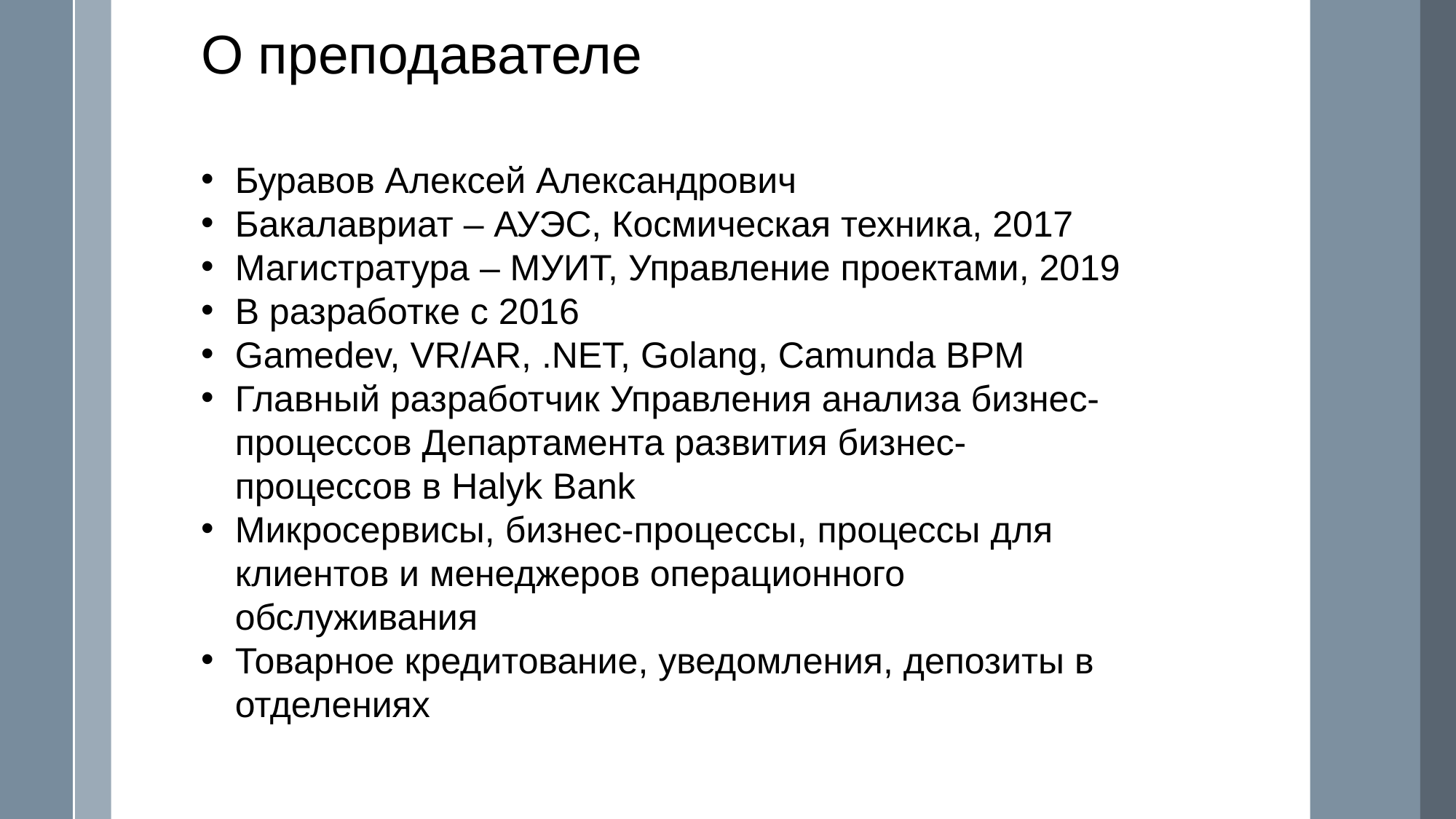

О преподавателе
Буравов Алексей Александрович
Бакалавриат – АУЭС, Космическая техника, 2017
Магистратура – МУИТ, Управление проектами, 2019
В разработке с 2016
Gamedev, VR/AR, .NET, Golang, Camunda BPM
Главный разработчик Управления анализа бизнес-процессов Департамента развития бизнес-процессов в Halyk Bank
Микросервисы, бизнес-процессы, процессы для клиентов и менеджеров операционного обслуживания
Товарное кредитование, уведомления, депозиты в отделениях